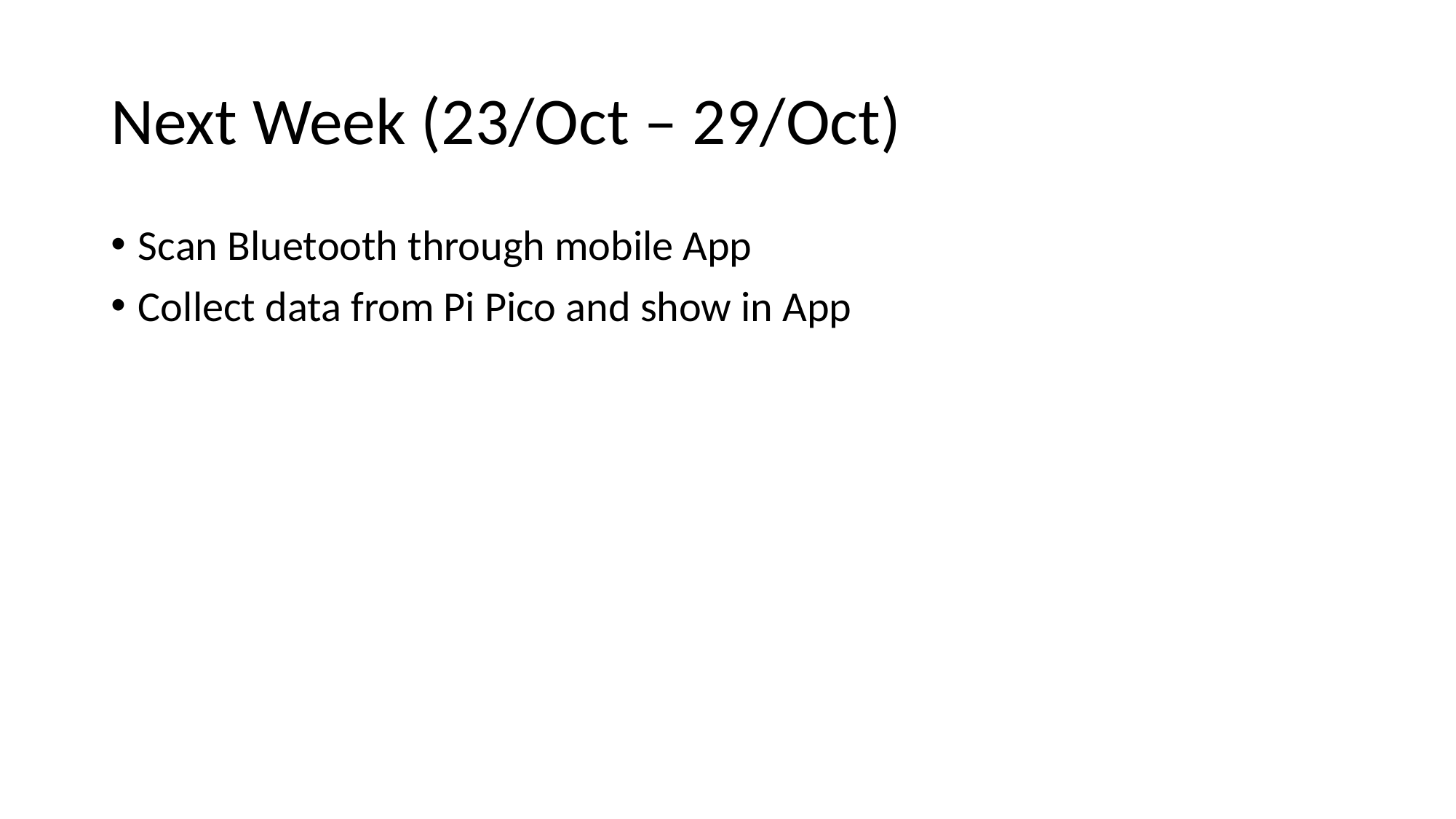

# Next Week (23/Oct – 29/Oct)
Scan Bluetooth through mobile App
Collect data from Pi Pico and show in App